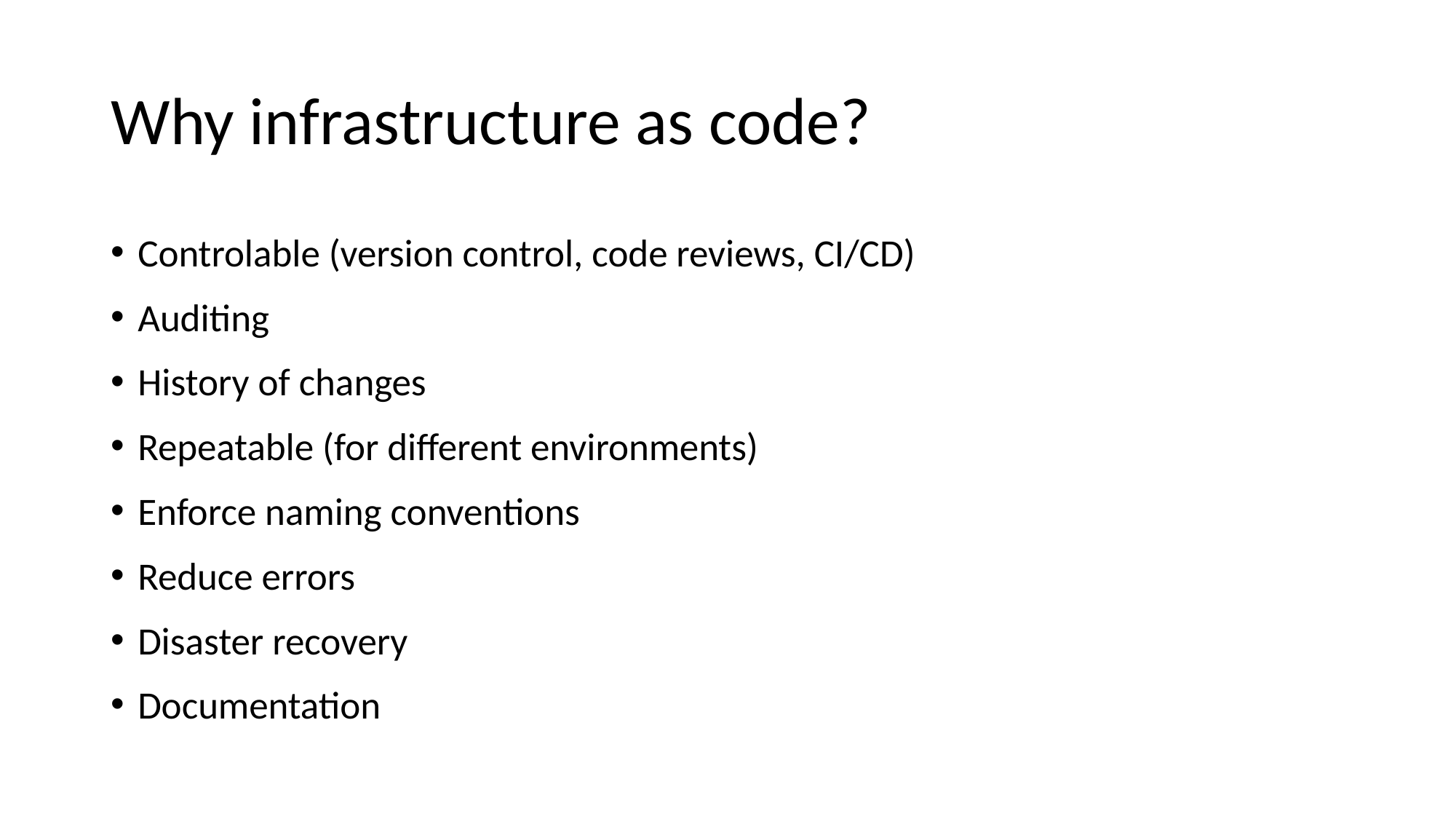

# Why infrastructure as code?
Controlable (version control, code reviews, CI/CD)
Auditing
History of changes
Repeatable (for different environments)
Enforce naming conventions
Reduce errors
Disaster recovery
Documentation